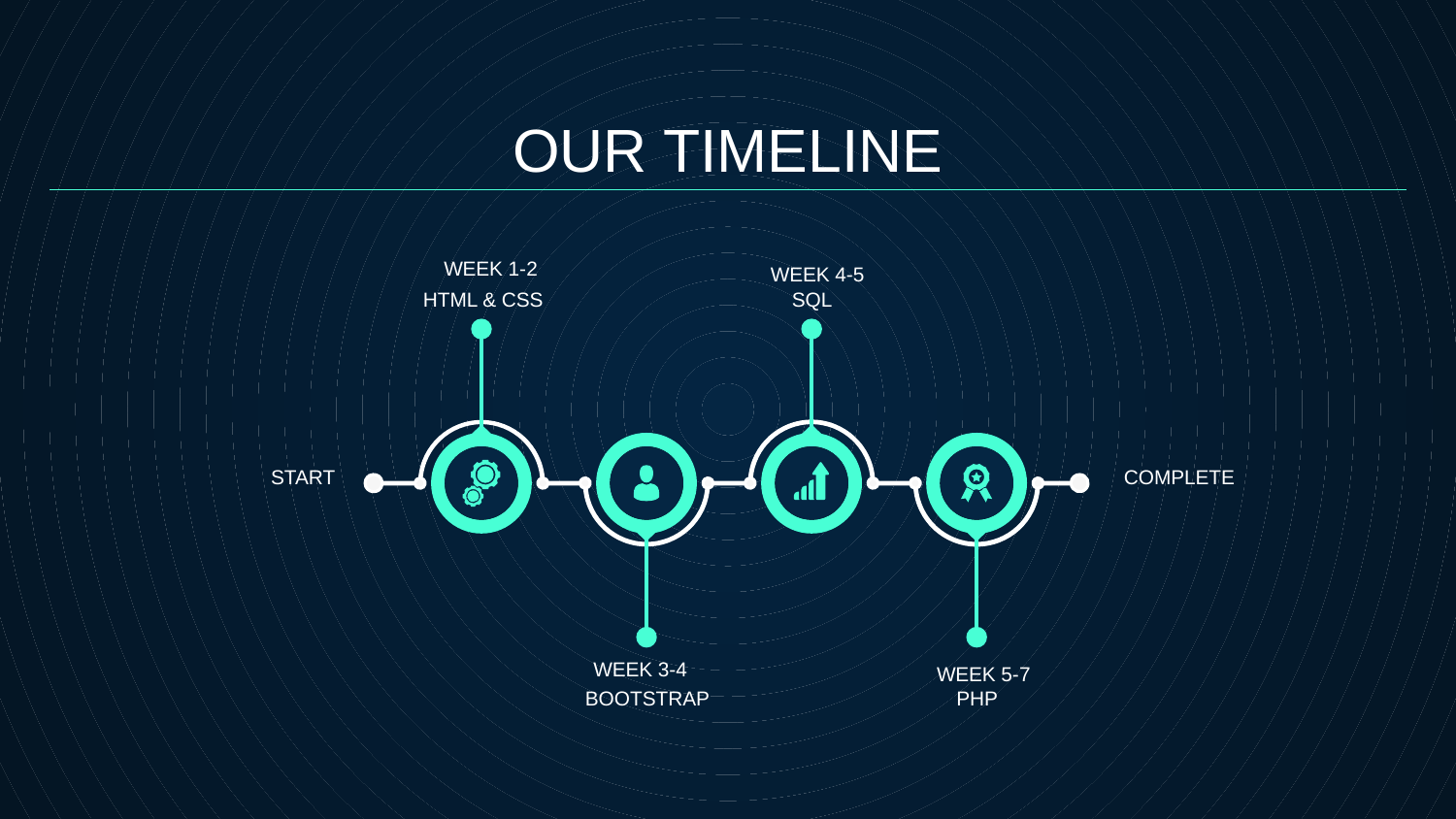

# OUR TIMELINE
WEEK 1-2
WEEK 4-5
HTML & CSS
SQL

START
COMPLETE

WEEK 3-4
WEEK 5-7
BOOTSTRAP
PHP